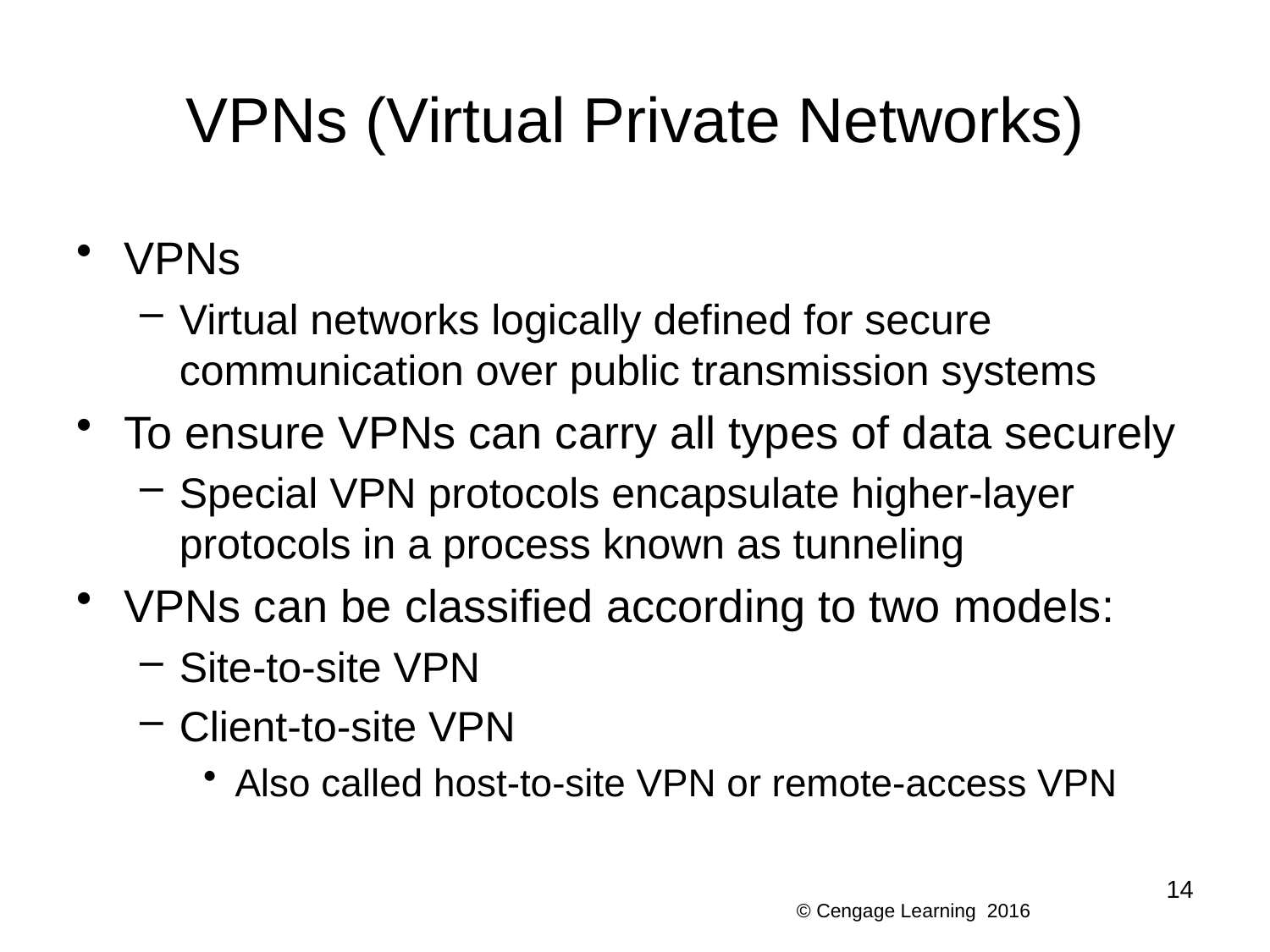

# VPNs (Virtual Private Networks)
VPNs
Virtual networks logically defined for secure communication over public transmission systems
To ensure VPNs can carry all types of data securely
Special VPN protocols encapsulate higher-layer protocols in a process known as tunneling
VPNs can be classified according to two models:
Site-to-site VPN
Client-to-site VPN
Also called host-to-site VPN or remote-access VPN
14